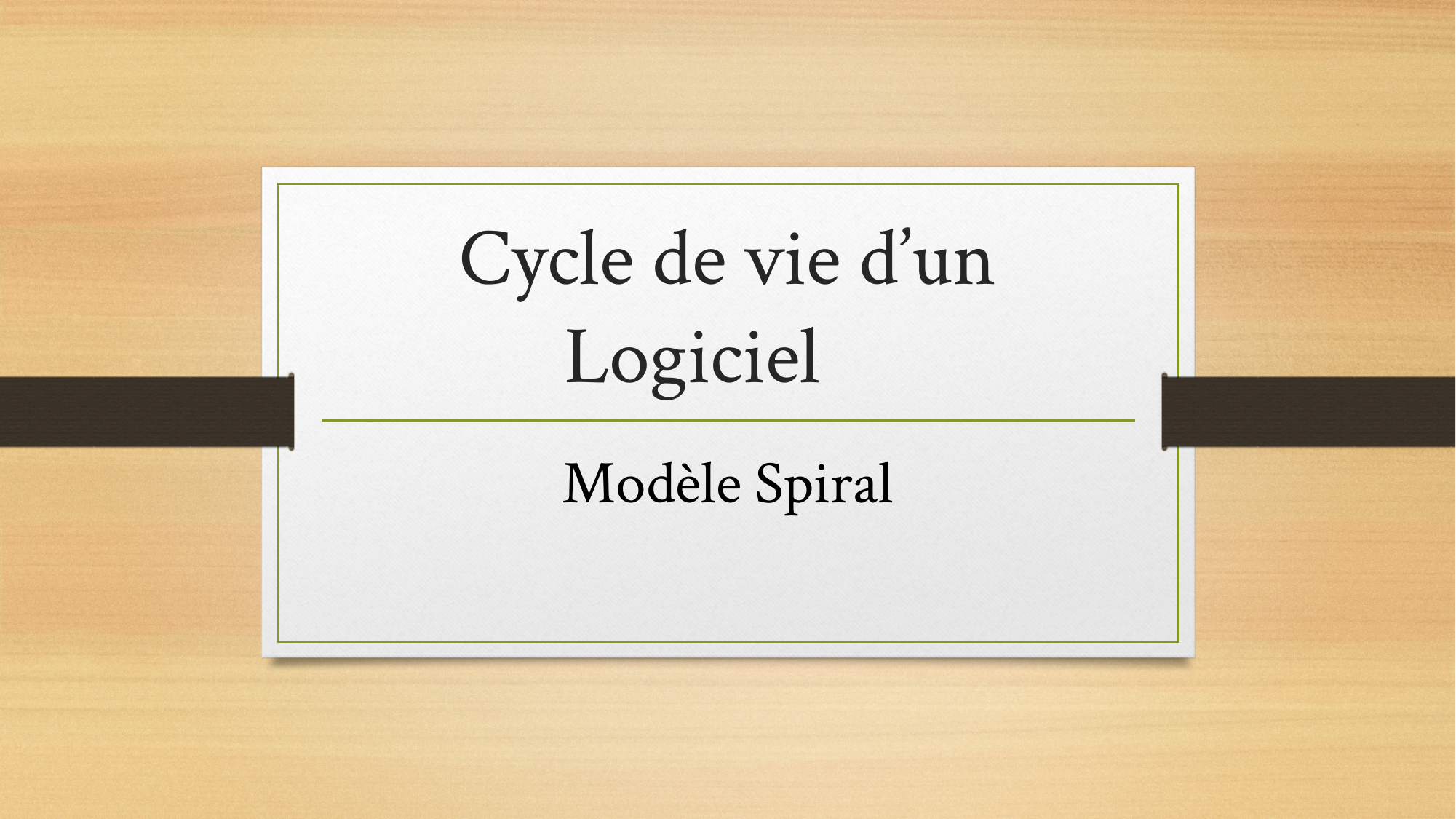

# Cycle de vie d’un Logiciel
Modèle Spiral